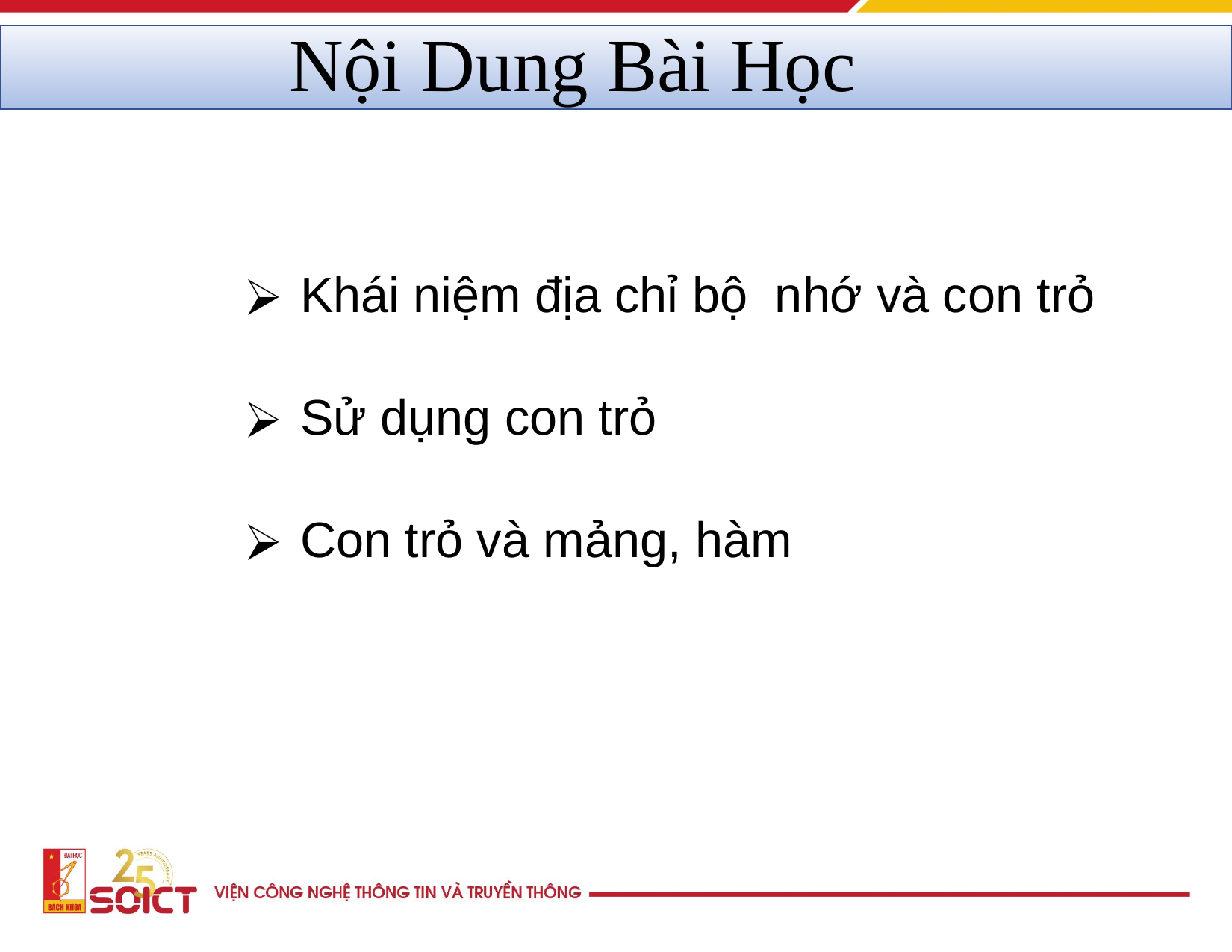

Nội Dung Bài Học
Khái niệm địa chỉ bộ  nhớ và con trỏ

Sử dụng con trỏ

Con trỏ và mảng, hàm